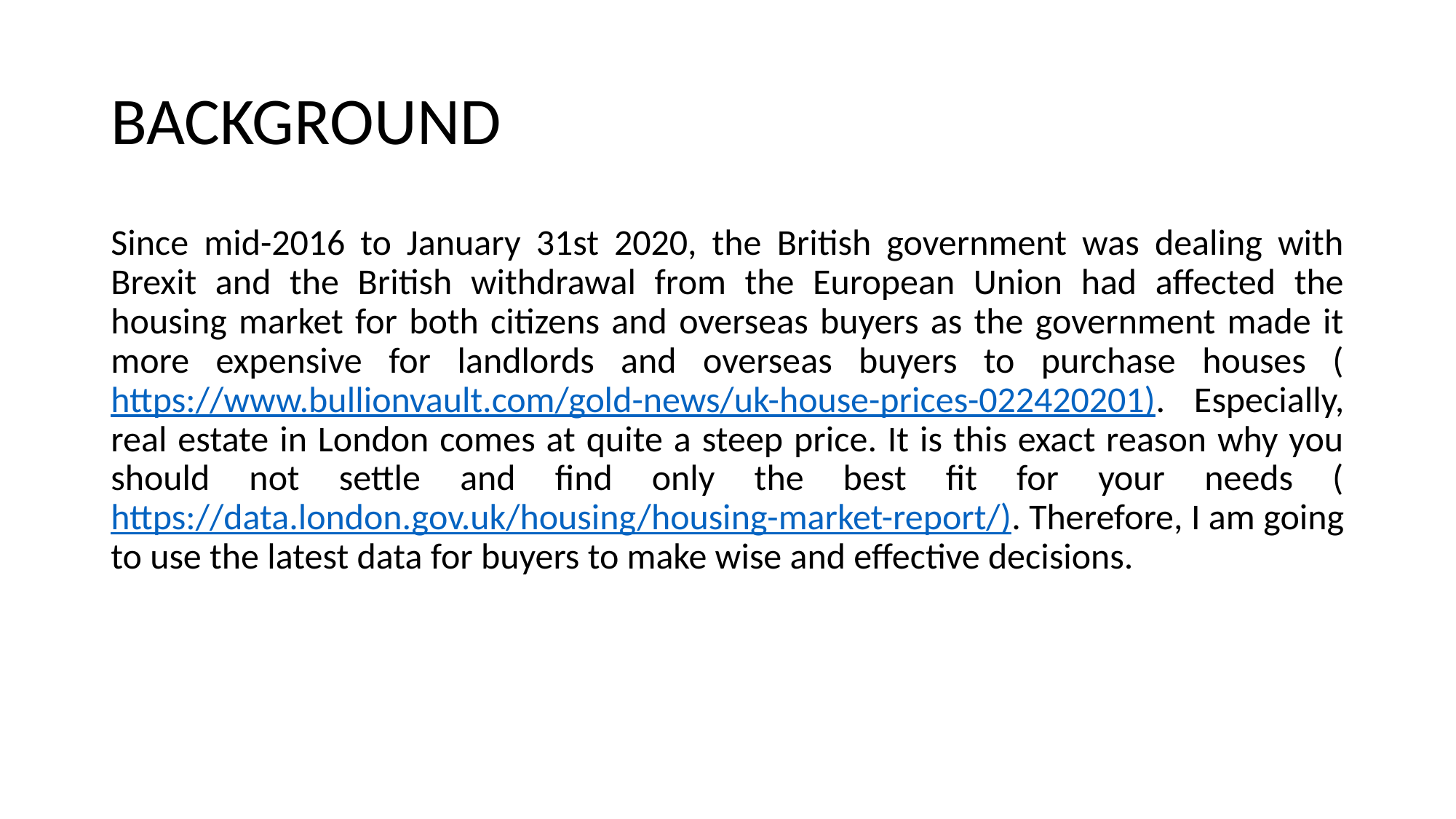

# BACKGROUND
Since mid-2016 to January 31st 2020, the British government was dealing with Brexit and the British withdrawal from the European Union had affected the housing market for both citizens and overseas buyers as the government made it more expensive for landlords and overseas buyers to purchase houses (https://www.bullionvault.com/gold-news/uk-house-prices-022420201). Especially, real estate in London comes at quite a steep price. It is this exact reason why you should not settle and find only the best fit for your needs (https://data.london.gov.uk/housing/housing-market-report/). Therefore, I am going to use the latest data for buyers to make wise and effective decisions.